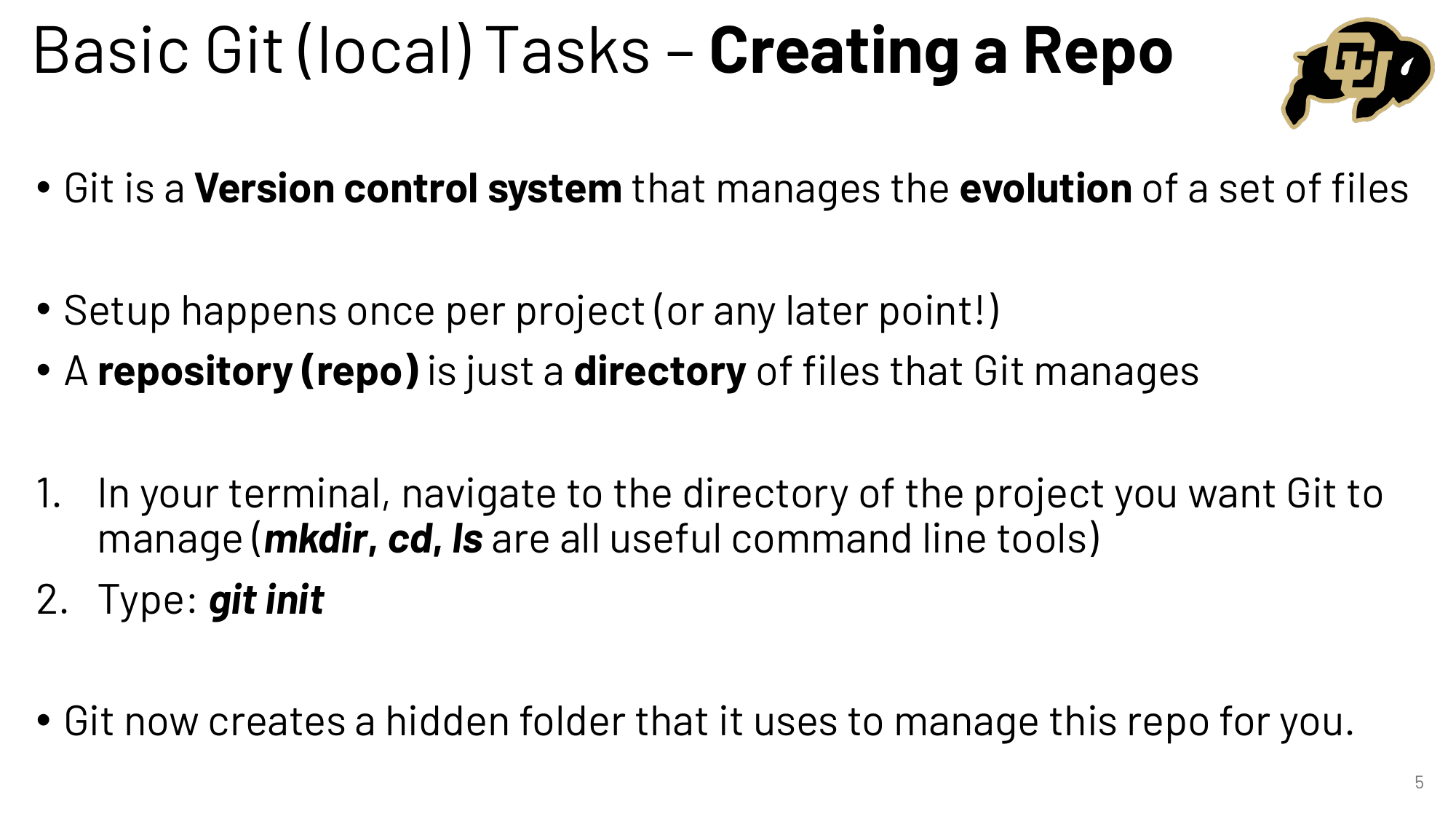

# Basic Git (local) Tasks – Creating a Repo
Git is a Version control system that manages the evolution of a set of files

Setup happens once per project (or any later point!)
A repository (repo) is just a directory of files that Git manages

In your terminal, navigate to the directory of the project you want Git to manage (mkdir, cd, ls are all useful command line tools)
Type: git init

Git now creates a hidden folder that it uses to manage this repo for you.
5